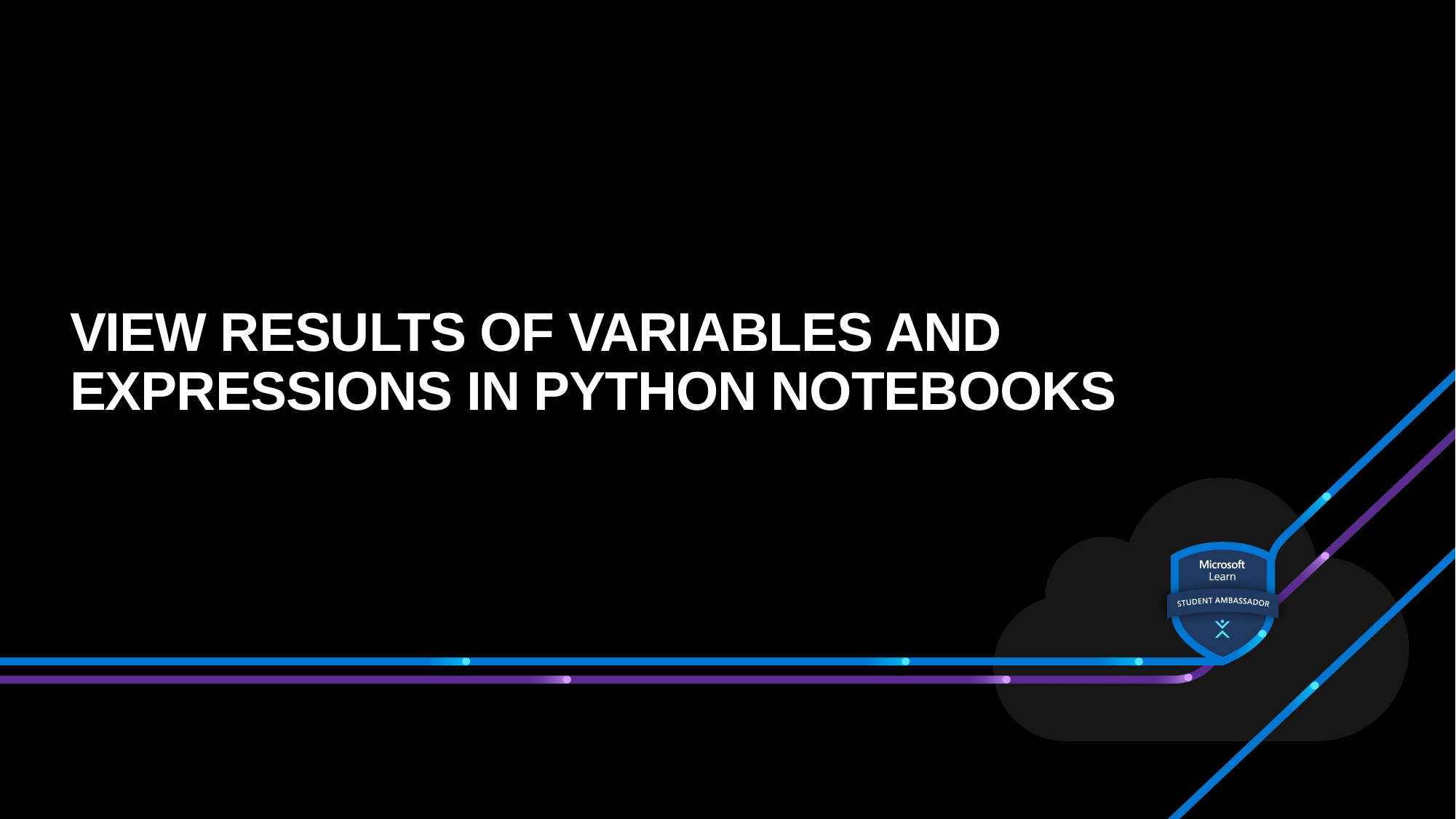

# View results of variables and expressions in Python Notebooks